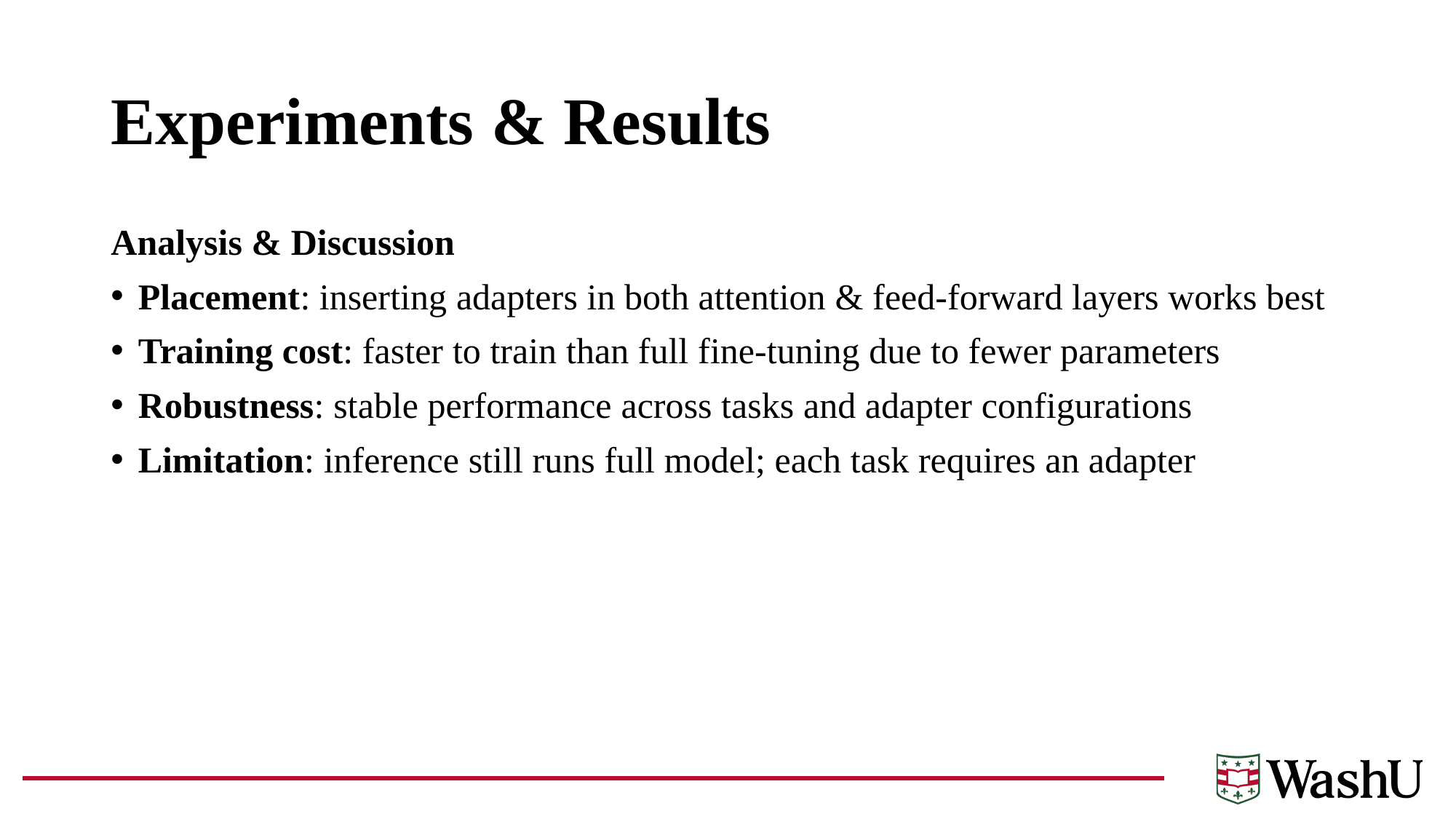

# Experiments & Results
Analysis & Discussion
Placement: inserting adapters in both attention & feed-forward layers works best
Training cost: faster to train than full fine-tuning due to fewer parameters
Robustness: stable performance across tasks and adapter configurations
Limitation: inference still runs full model; each task requires an adapter